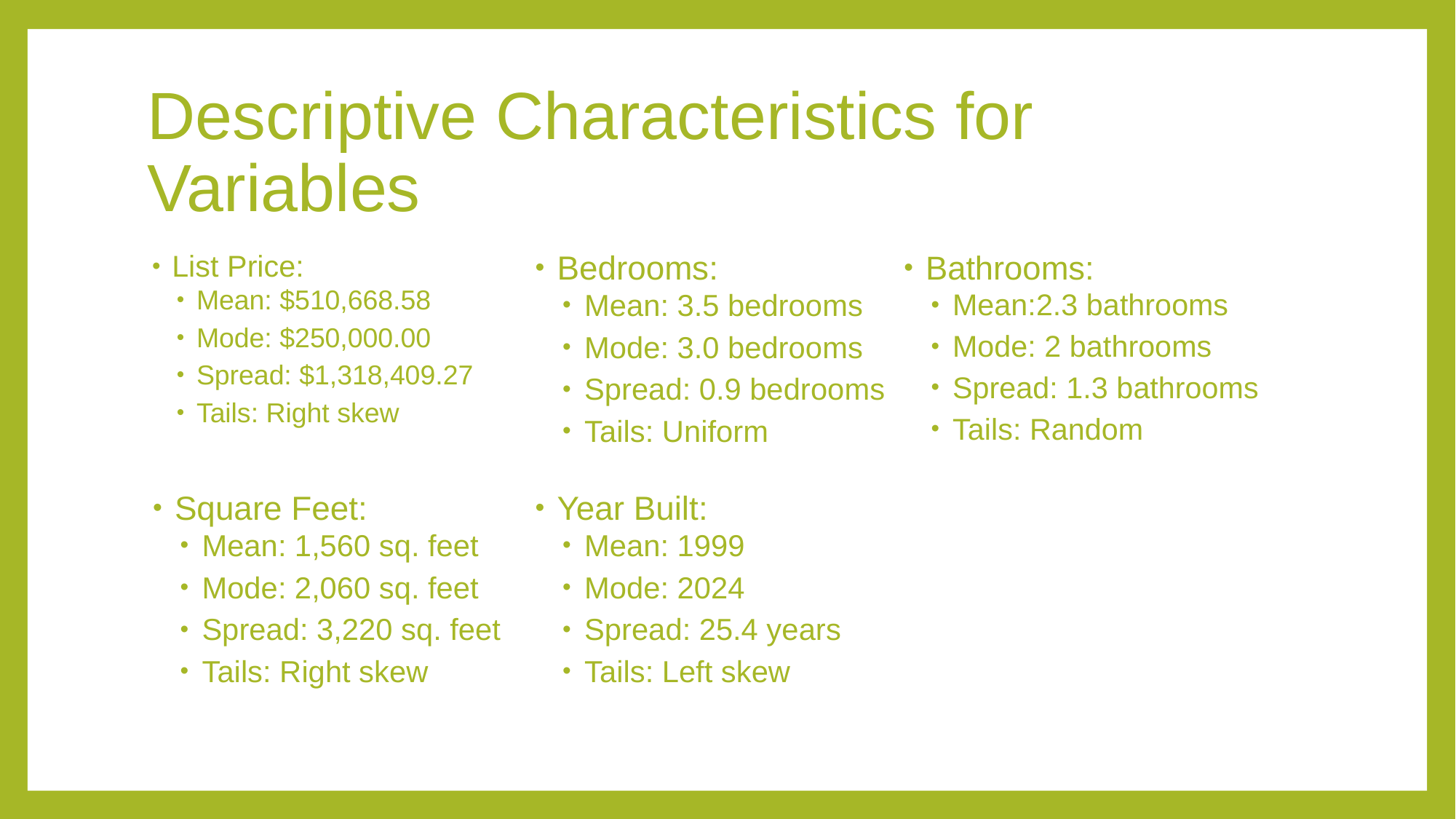

# Descriptive Characteristics for Variables
List Price:
Mean: $510,668.58
Mode: $250,000.00
Spread: $1,318,409.27
Tails: Right skew
Bedrooms:
Mean: 3.5 bedrooms
Mode: 3.0 bedrooms
Spread: 0.9 bedrooms
Tails: Uniform
Bathrooms:
Mean:2.3 bathrooms
Mode: 2 bathrooms
Spread: 1.3 bathrooms
Tails: Random
Square Feet:
Mean: 1,560 sq. feet
Mode: 2,060 sq. feet
Spread: 3,220 sq. feet
Tails: Right skew
Year Built:
Mean: 1999
Mode: 2024
Spread: 25.4 years
Tails: Left skew